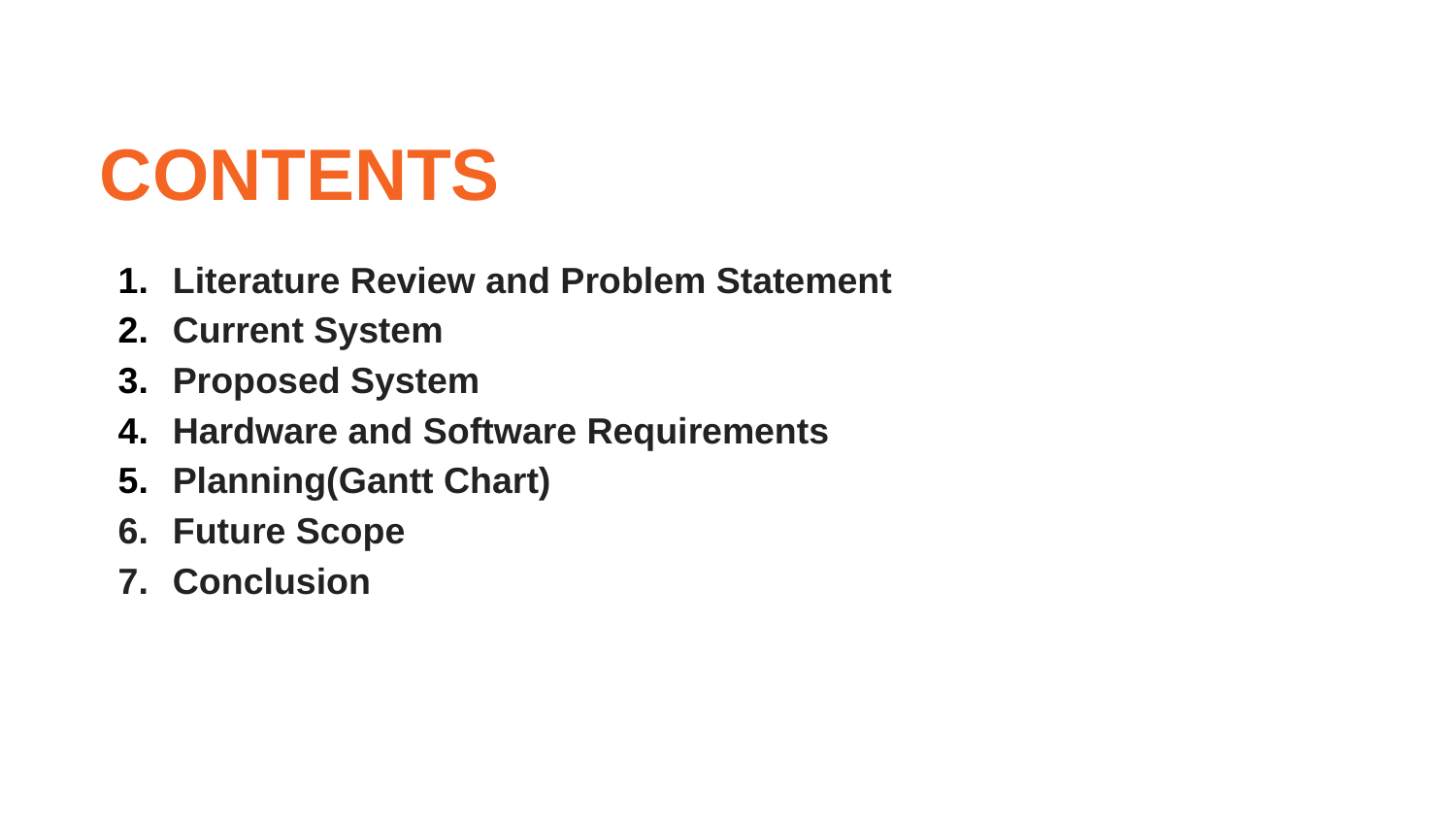

CONTENTS
Literature Review and Problem Statement
Current System
Proposed System
Hardware and Software Requirements
Planning(Gantt Chart)
Future Scope
Conclusion